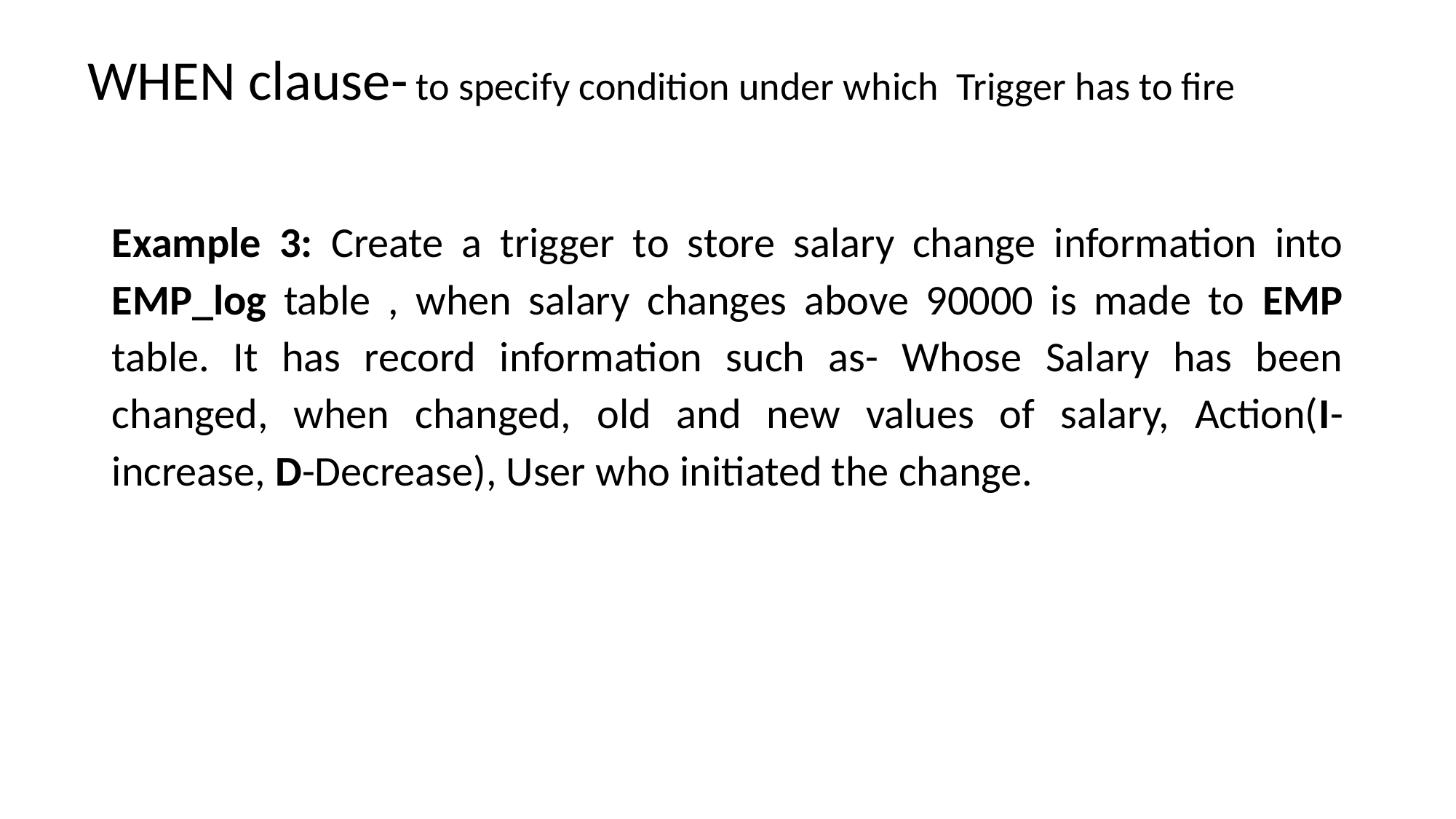

# WHEN clause- to specify condition under which  Trigger has to fire
Example 3: Create a trigger to store salary change information into EMP_log table , when salary changes above 90000 is made to EMP table. It has record information such as- Whose Salary has been changed, when changed, old and new values of salary, Action(I-increase, D-Decrease), User who initiated the change.